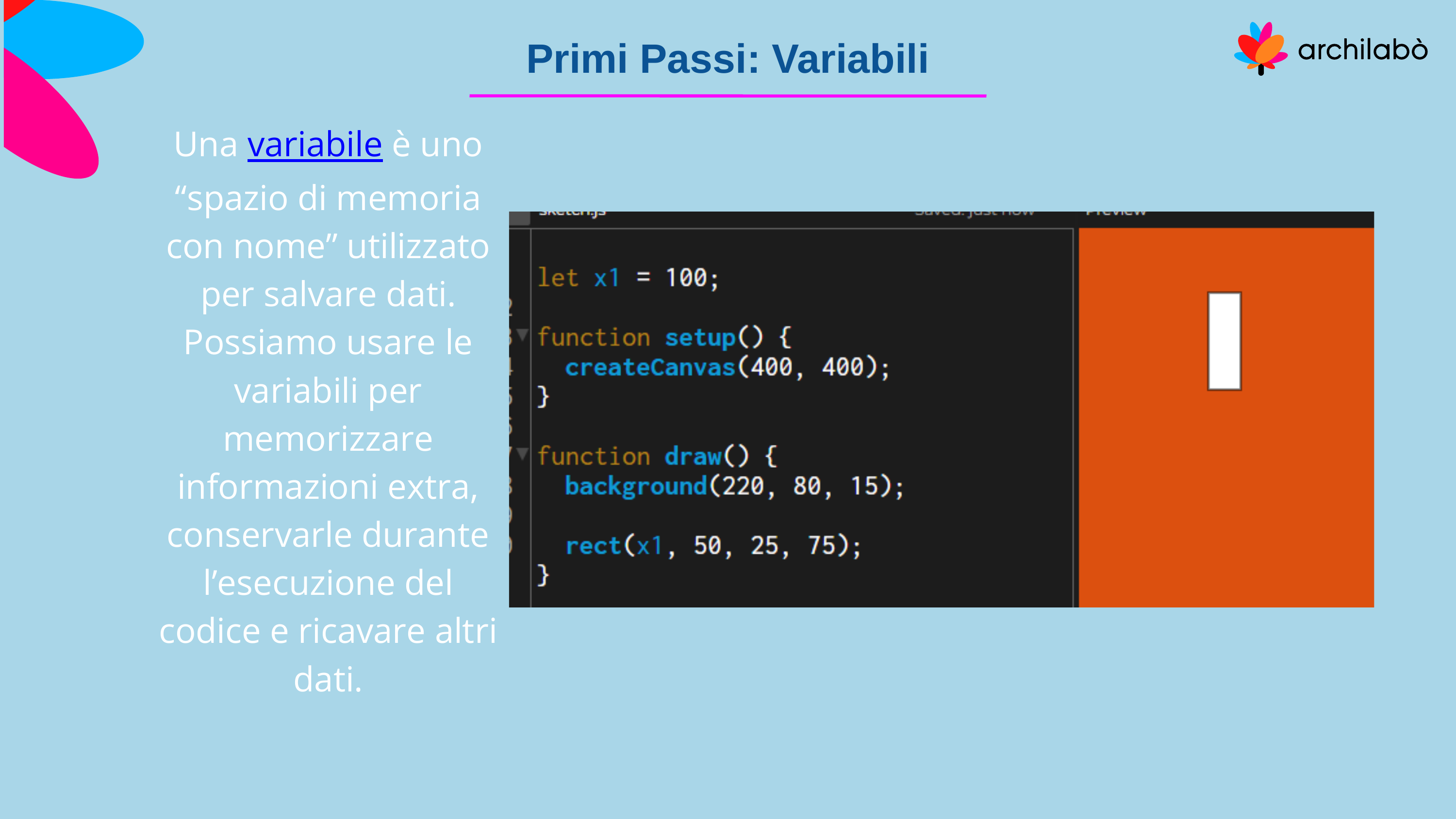

Primi Passi: Variabili

Una variabile è uno “spazio di memoria con nome” utilizzato per salvare dati. Possiamo usare le variabili per memorizzare informazioni extra, conservarle durante l’esecuzione del codice e ricavare altri dati.